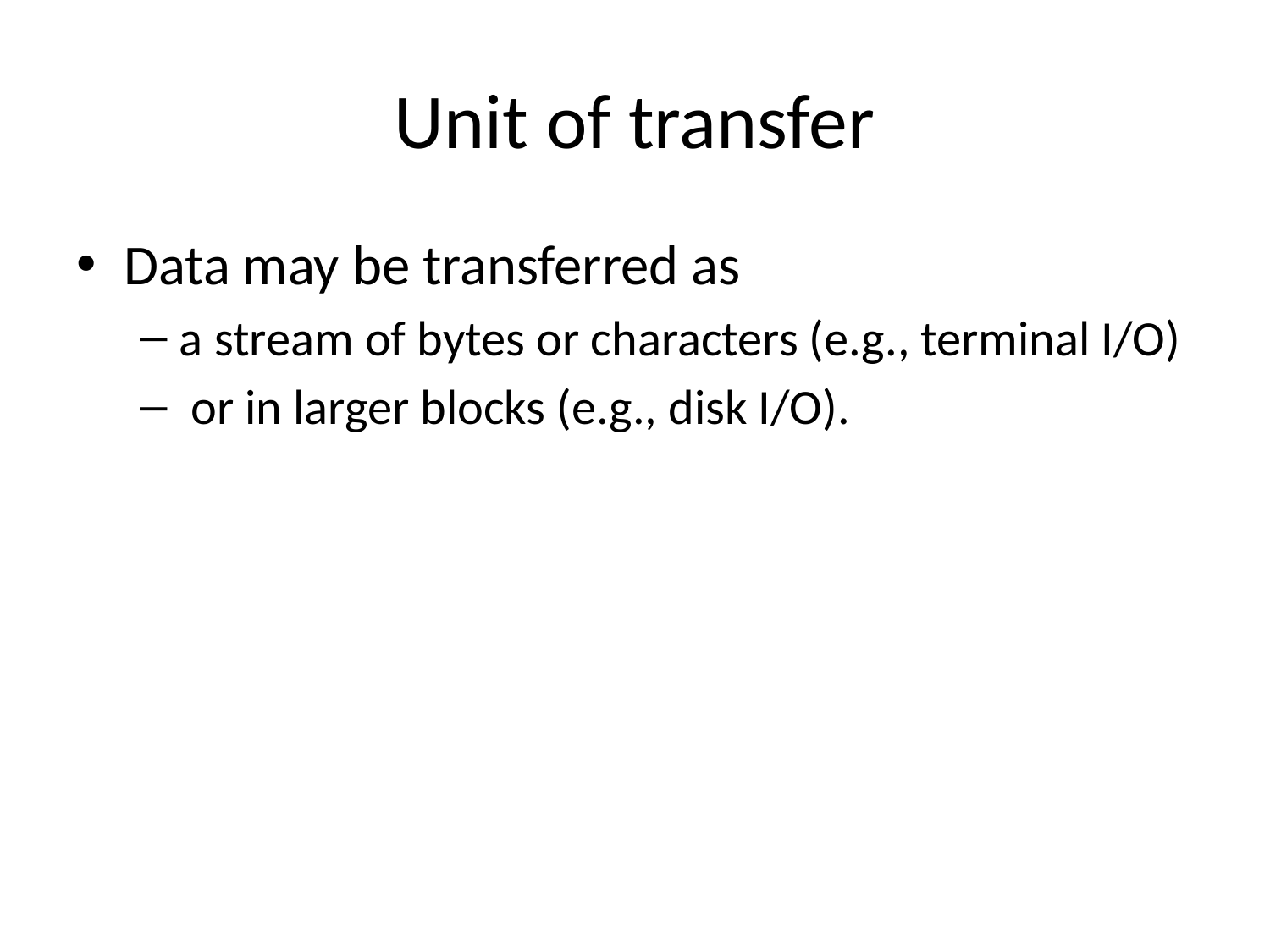

# Unit of transfer
Data may be transferred as
a stream of bytes or characters (e.g., terminal I/O)
 or in larger blocks (e.g., disk I/O).